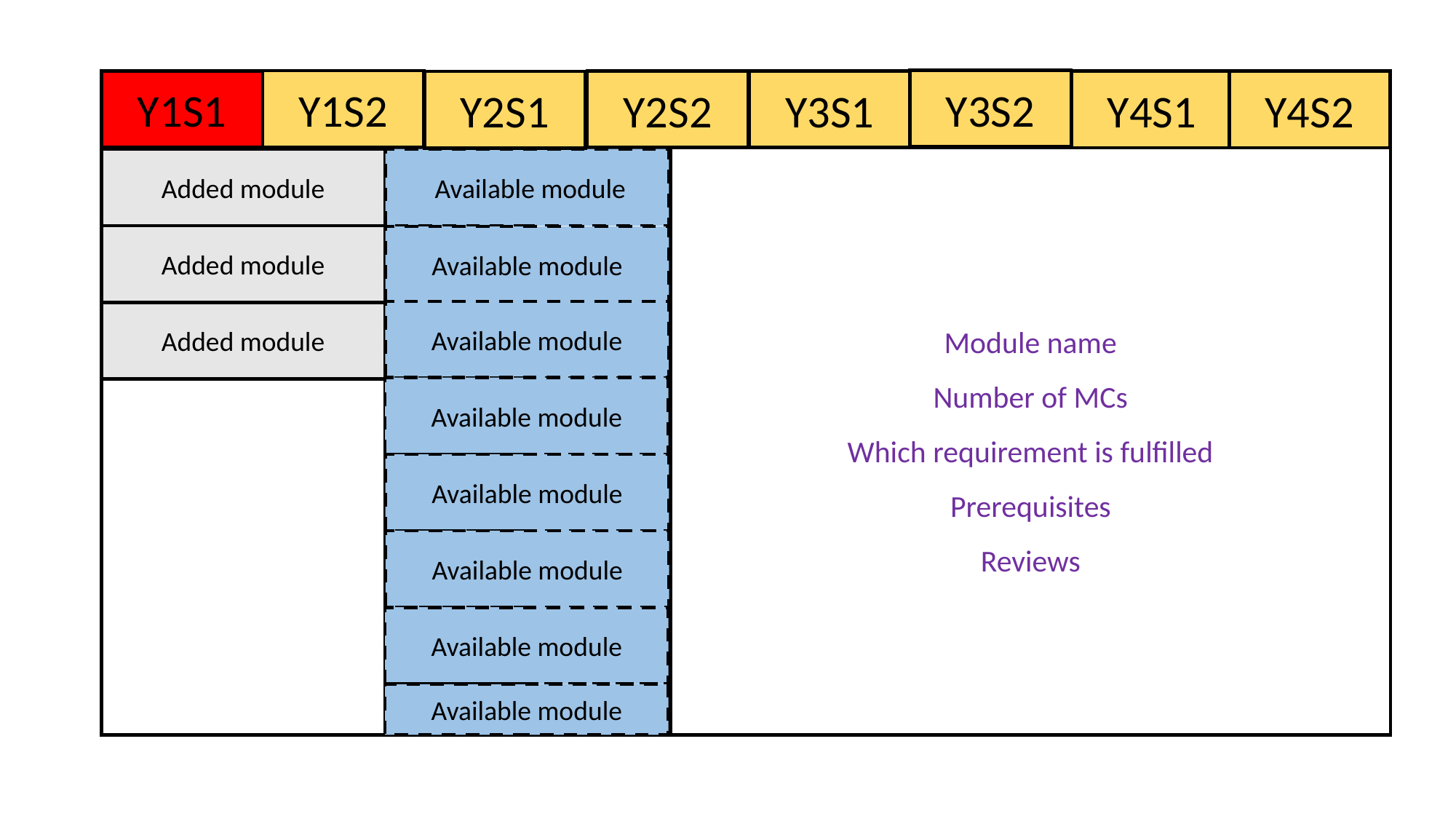

Y3S2
Y1S2

Y1S1
Y4S2
Y2S2
Y3S1
Y4S1
Y2S1
#

Module name
Number of MCs
Which requirement is fulfilled
Prerequisites
Reviews

Added module
 Available module
Added module
Available module
Available module
Added module
Available module

Available module
Available module
Available module
Available module